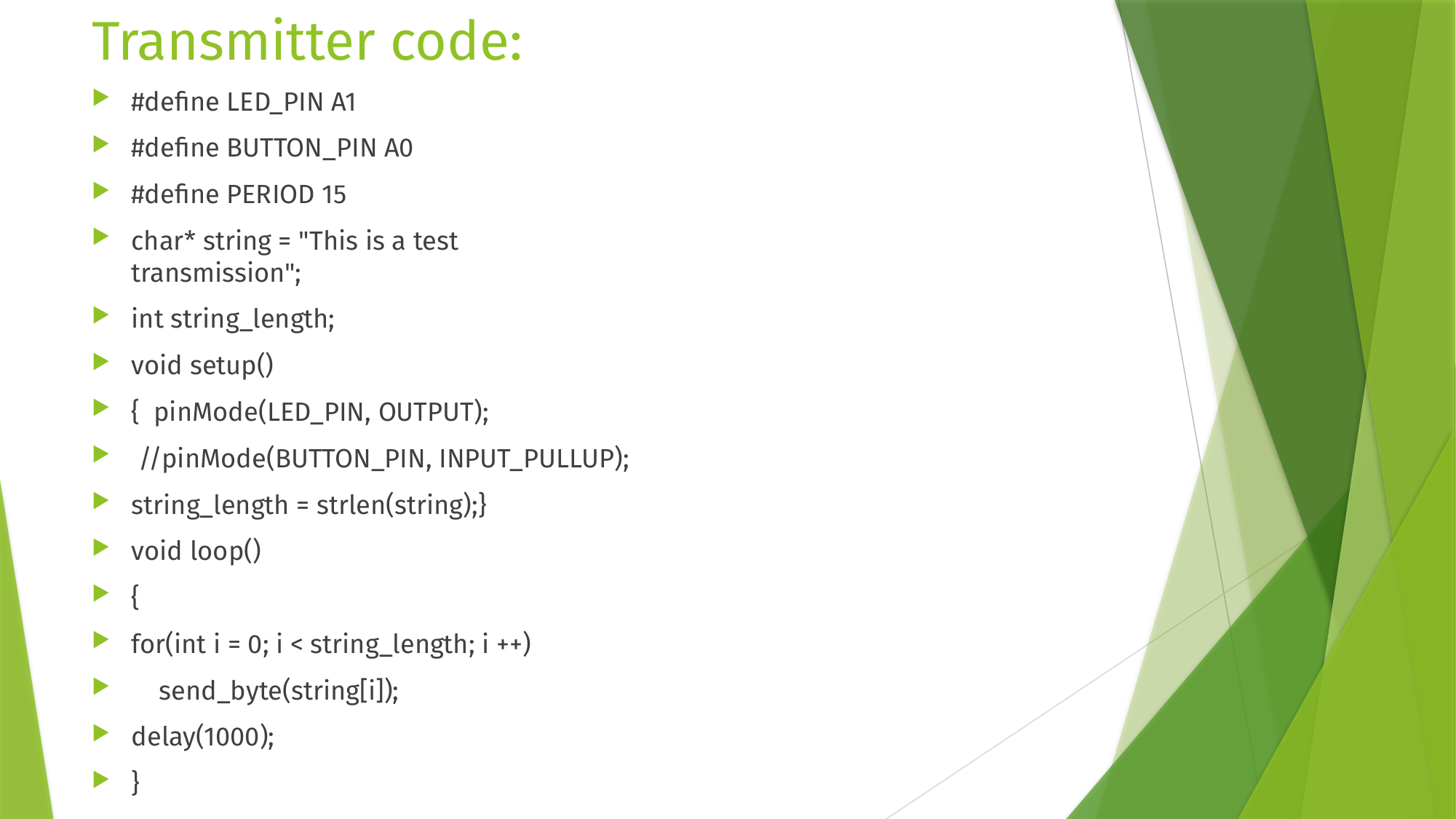

# Transmitter code:
#define LED_PIN A1
#define BUTTON_PIN A0
#define PERIOD 15
char* string = "This is a test transmission";
int string_length;
void setup()
{  pinMode(LED_PIN, OUTPUT);
 //pinMode(BUTTON_PIN, INPUT_PULLUP);
string_length = strlen(string);}
void loop()
{
for(int i = 0; i < string_length; i ++)
    send_byte(string[i]);
delay(1000);
}